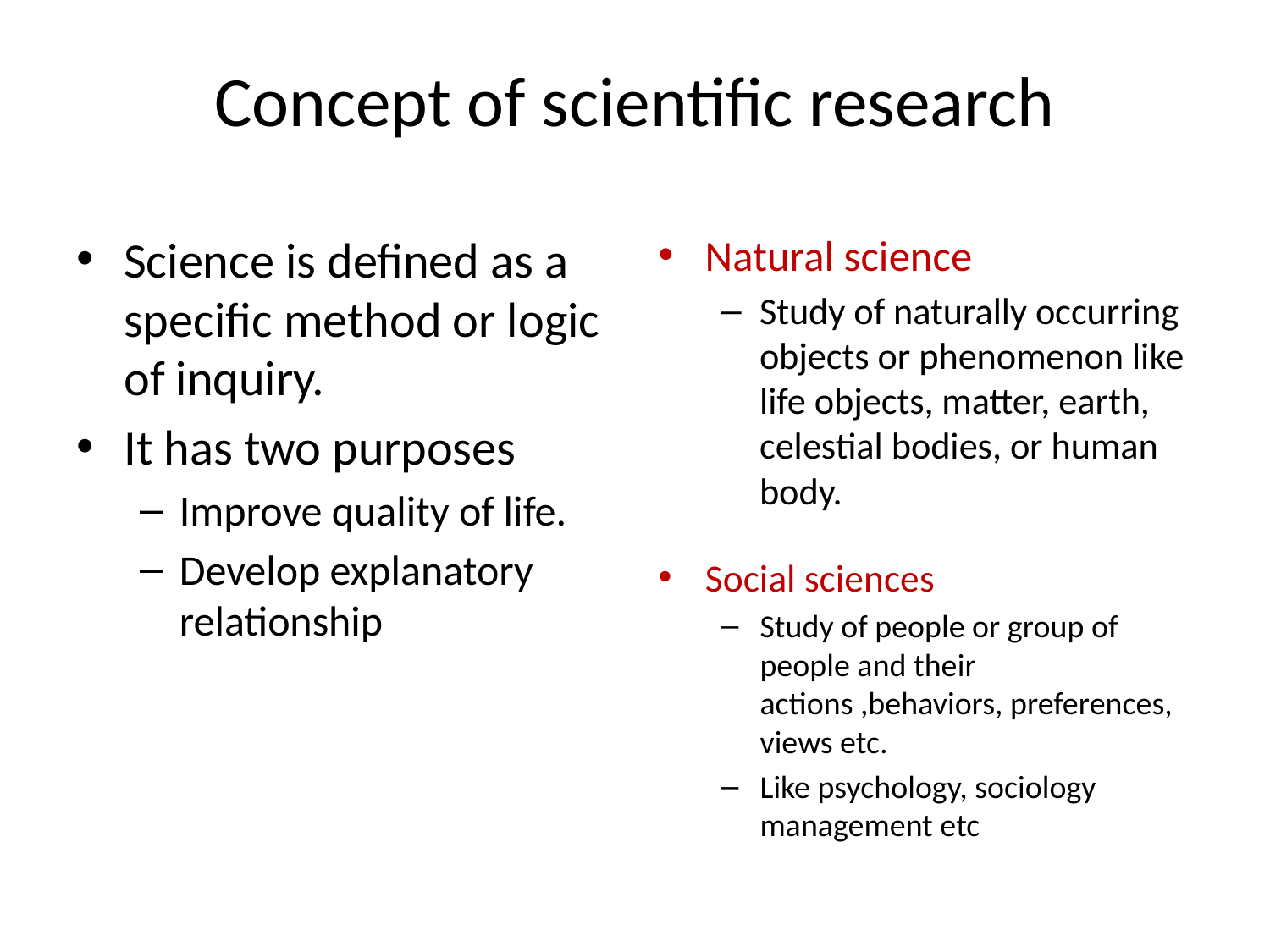

# Concept of scientific research
Science is defined as a specific method or logic of inquiry.
It has two purposes
Improve quality of life.
Develop explanatory relationship
Natural science
Study of naturally occurring objects or phenomenon like life objects, matter, earth, celestial bodies, or human body.
Social sciences
Study of people or group of people and their actions ,behaviors, preferences, views etc.
Like psychology, sociology management etc